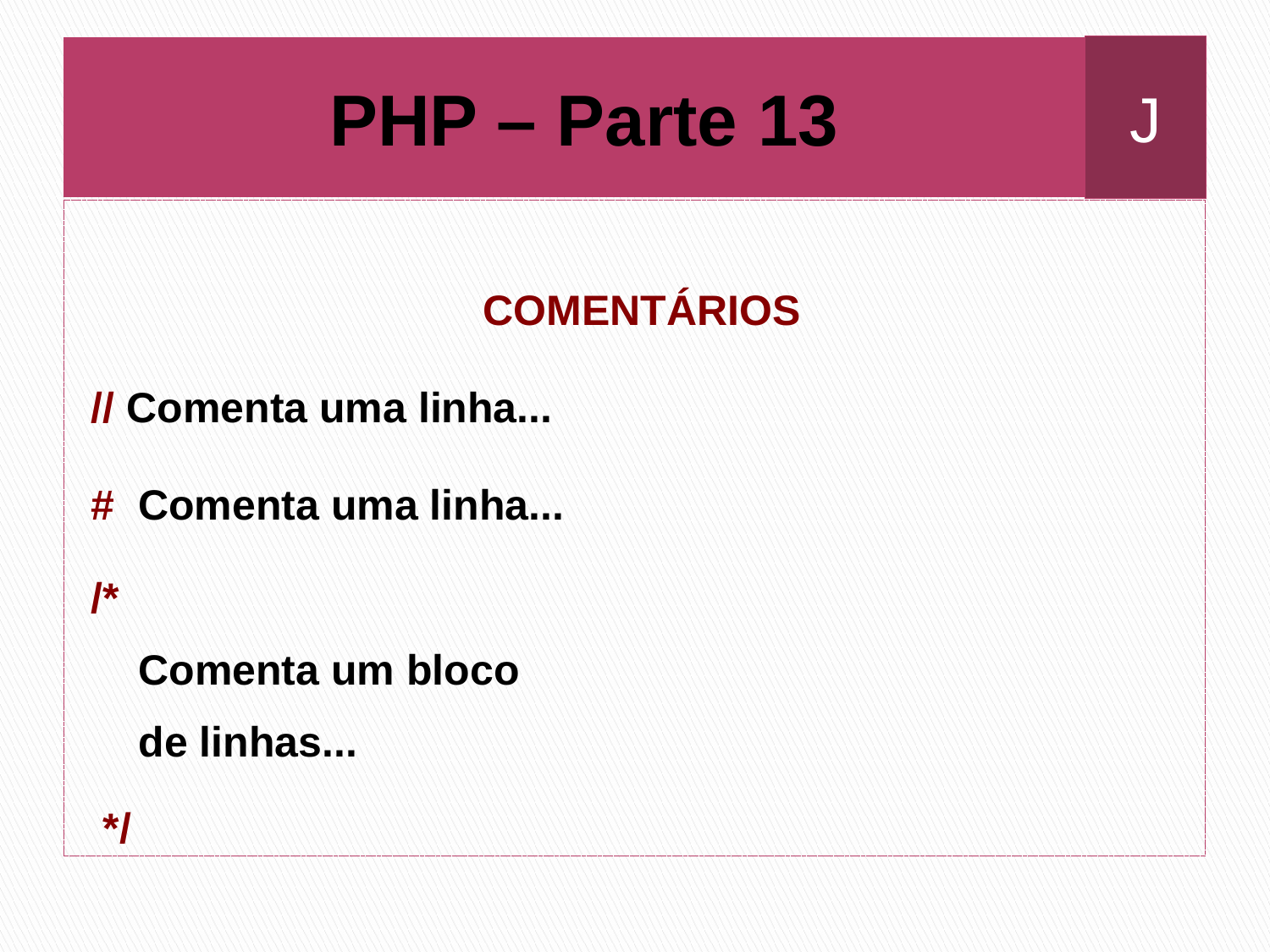

J
# PHP – Parte 13
COMENTÁRIOS
// Comenta uma linha...
#  Comenta uma linha...
/*
    Comenta um bloco
    de linhas...
 */